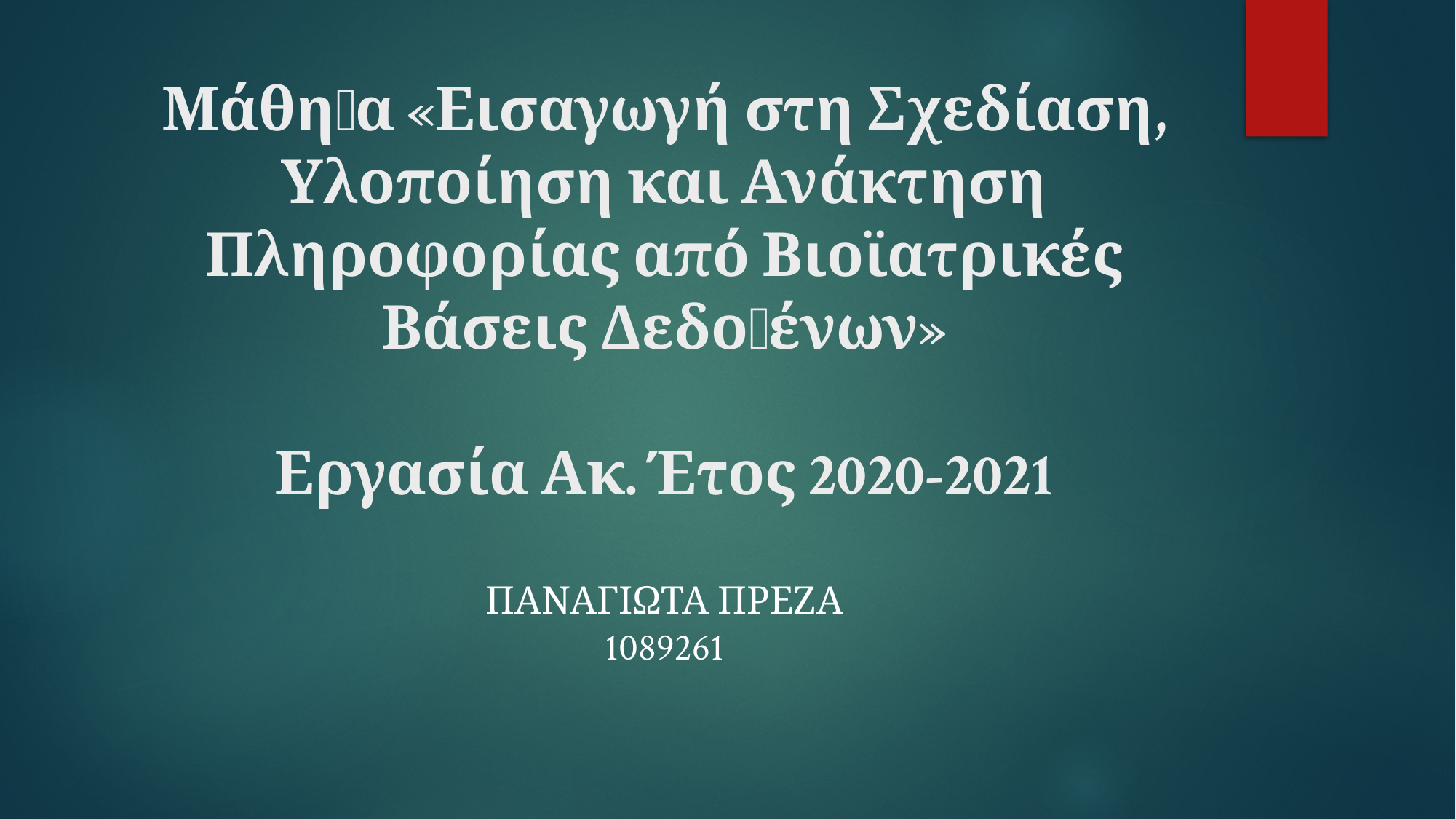

# Μάθημα «Εισαγωγή στη Σχεδίαση, Υλοποίηση και Ανάκτηση Πληροφορίας από Βιοϊατρικές Βάσεις Δεδομένων» Εργασία Ακ. Έτος 2020-2021
ΠΑΝΑΓΙΩΤΑ ΠΡΕΖΑ
1089261